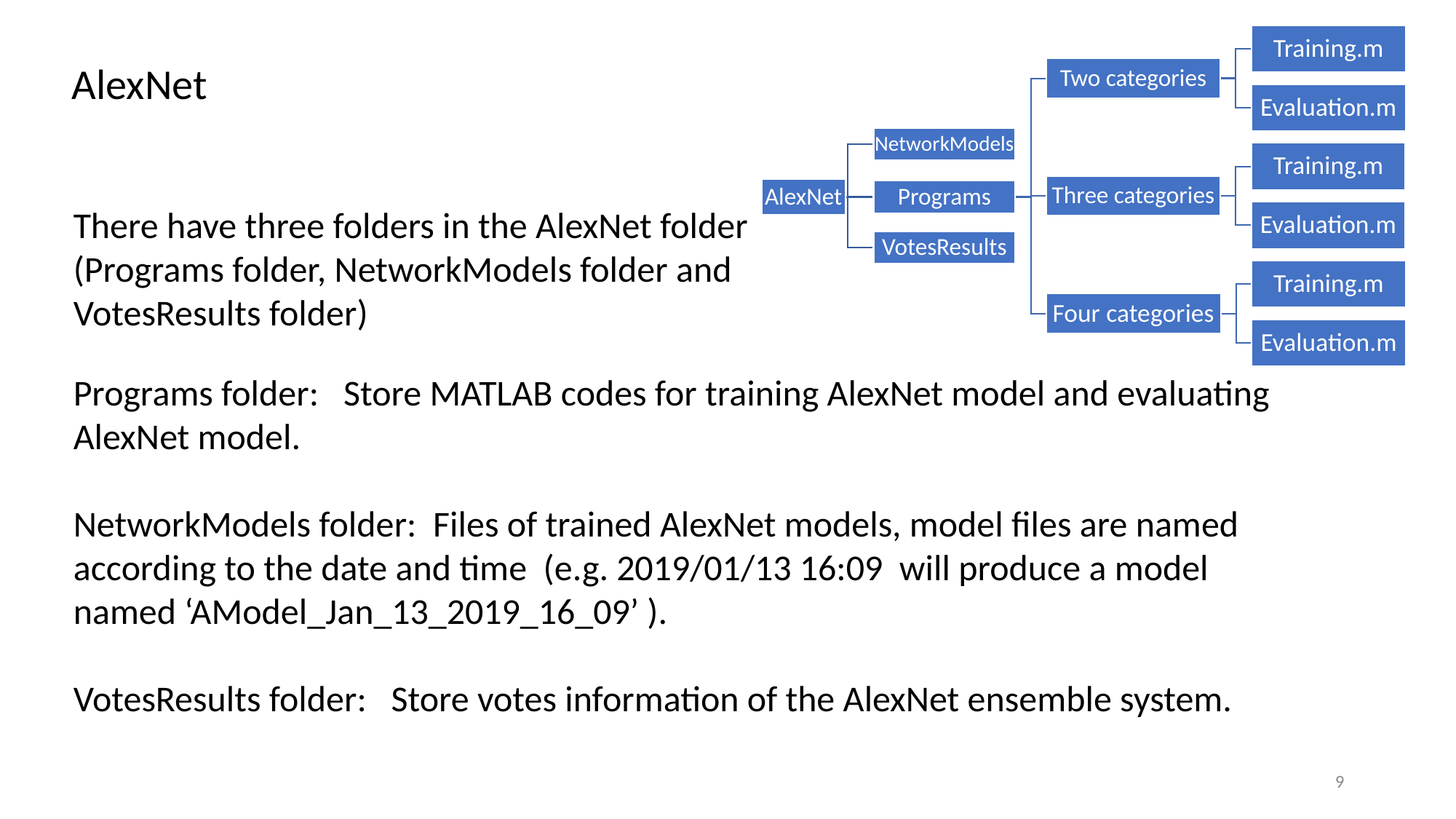

AlexNet
NetworkModels
Programs
Two categories
Training.m
Evaluation.m
Three categories
Training.m
Evaluation.m
Four categories
Training.m
Evaluation.m
VotesResults
AlexNet
There have three folders in the AlexNet folder (Programs folder, NetworkModels folder and VotesResults folder)

Programs folder:   Store MATLAB codes for training AlexNet model and evaluating AlexNet model.

NetworkModels folder:  Files of trained AlexNet models, model files are named according to the date and time  (e.g. 2019/01/13 16:09  will produce a model named ‘AModel_Jan_13_2019_16_09’ ).

VotesResults folder:   Store votes information of the AlexNet ensemble system.

9